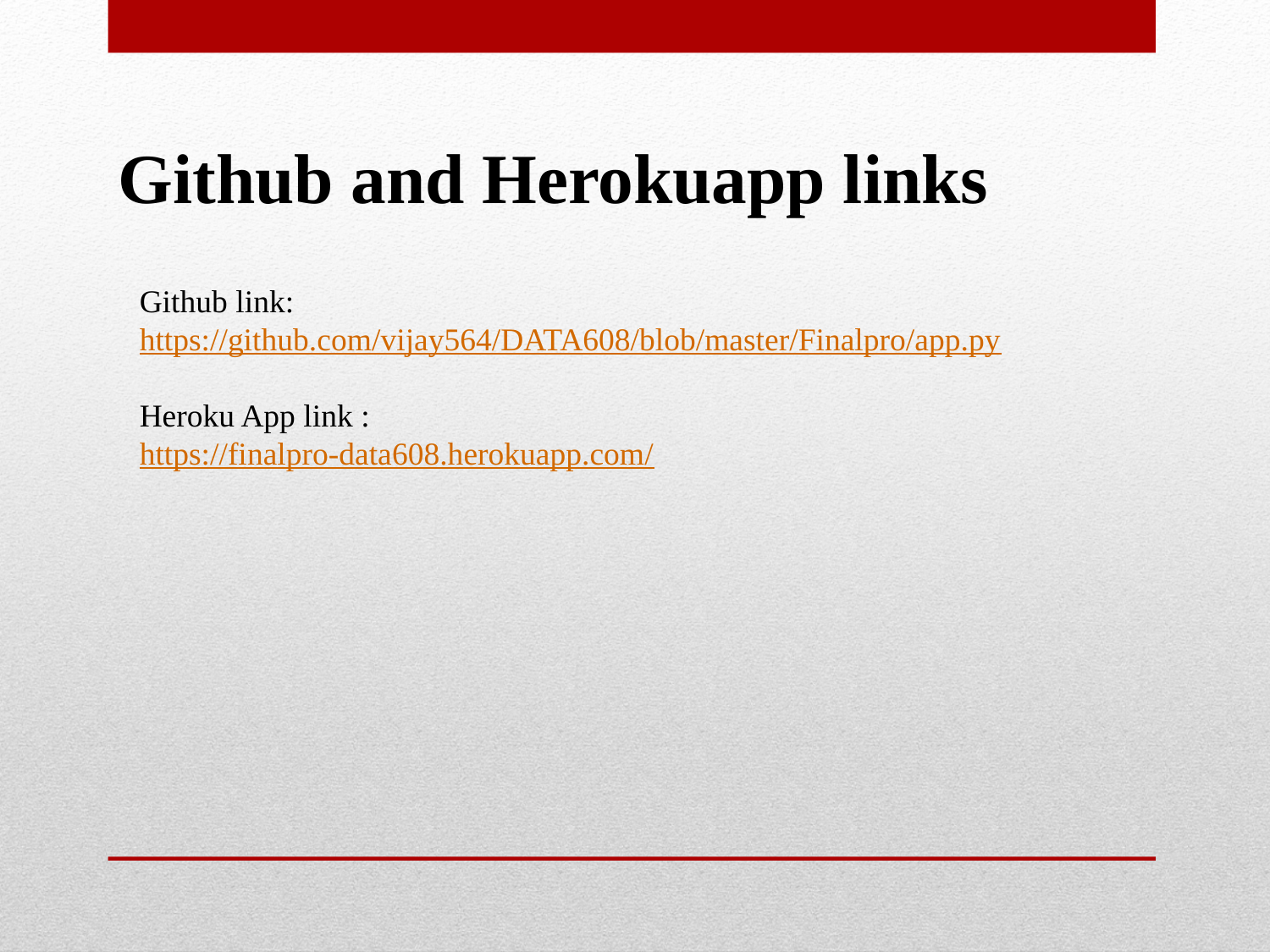

Github and Herokuapp links
Github link: https://github.com/vijay564/DATA608/blob/master/Finalpro/app.py

Heroku App link :
https://finalpro-data608.herokuapp.com/